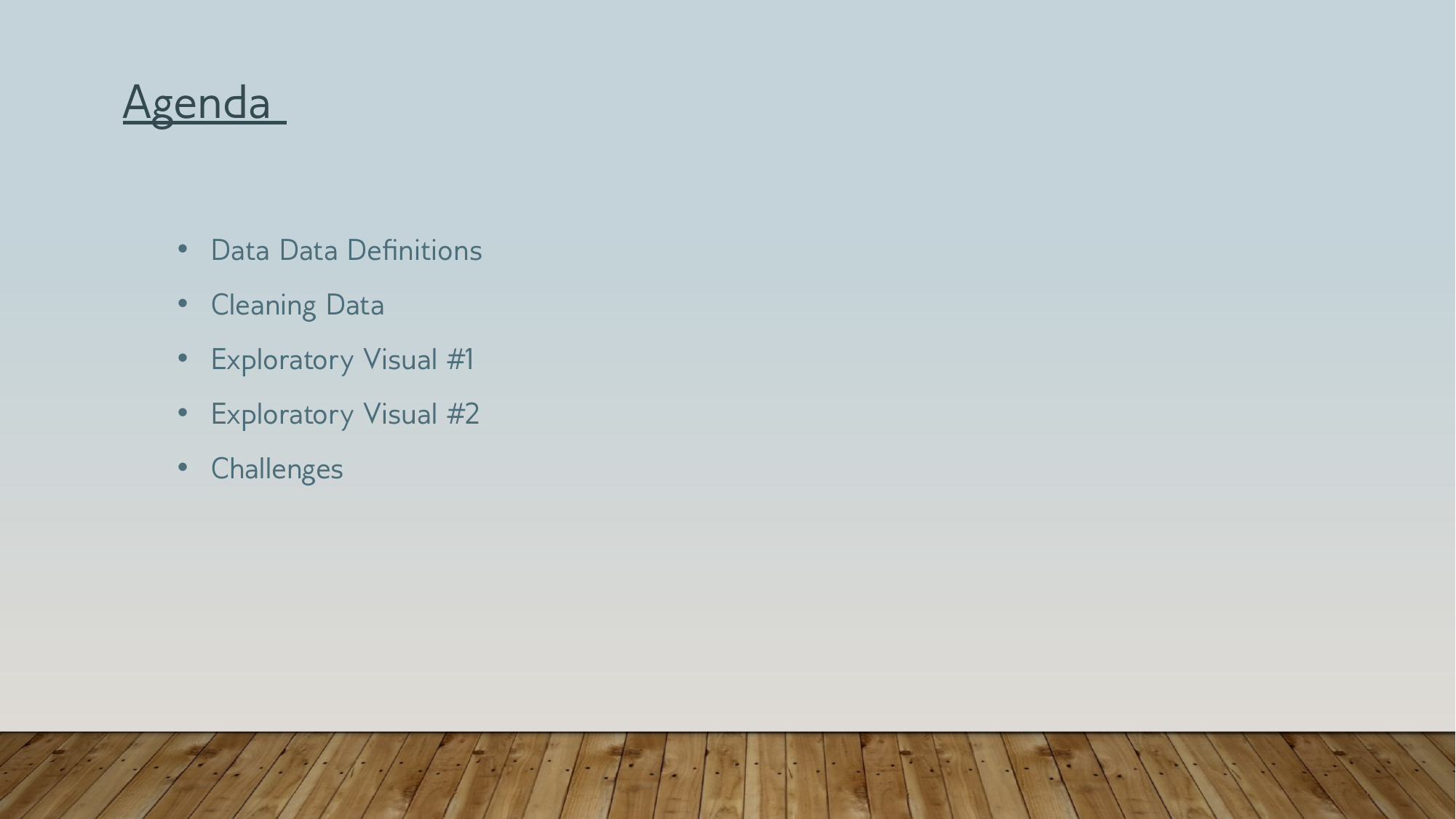

Agenda
Data Data Definitions
Cleaning Data
Exploratory Visual #1
Exploratory Visual #2
Challenges